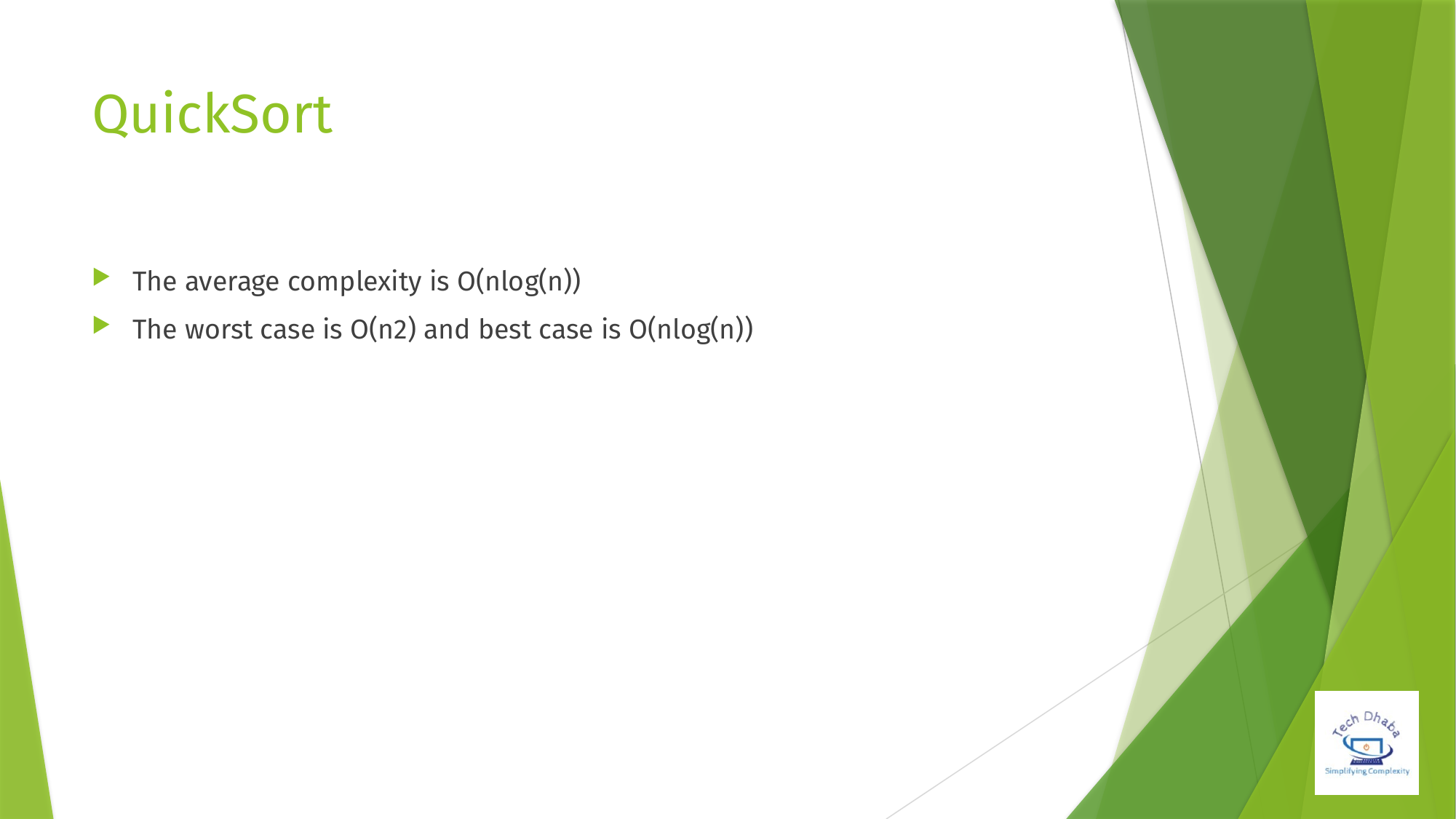

# QuickSort
The average complexity is O(nlog(n))
The worst case is O(n2) and best case is O(nlog(n))